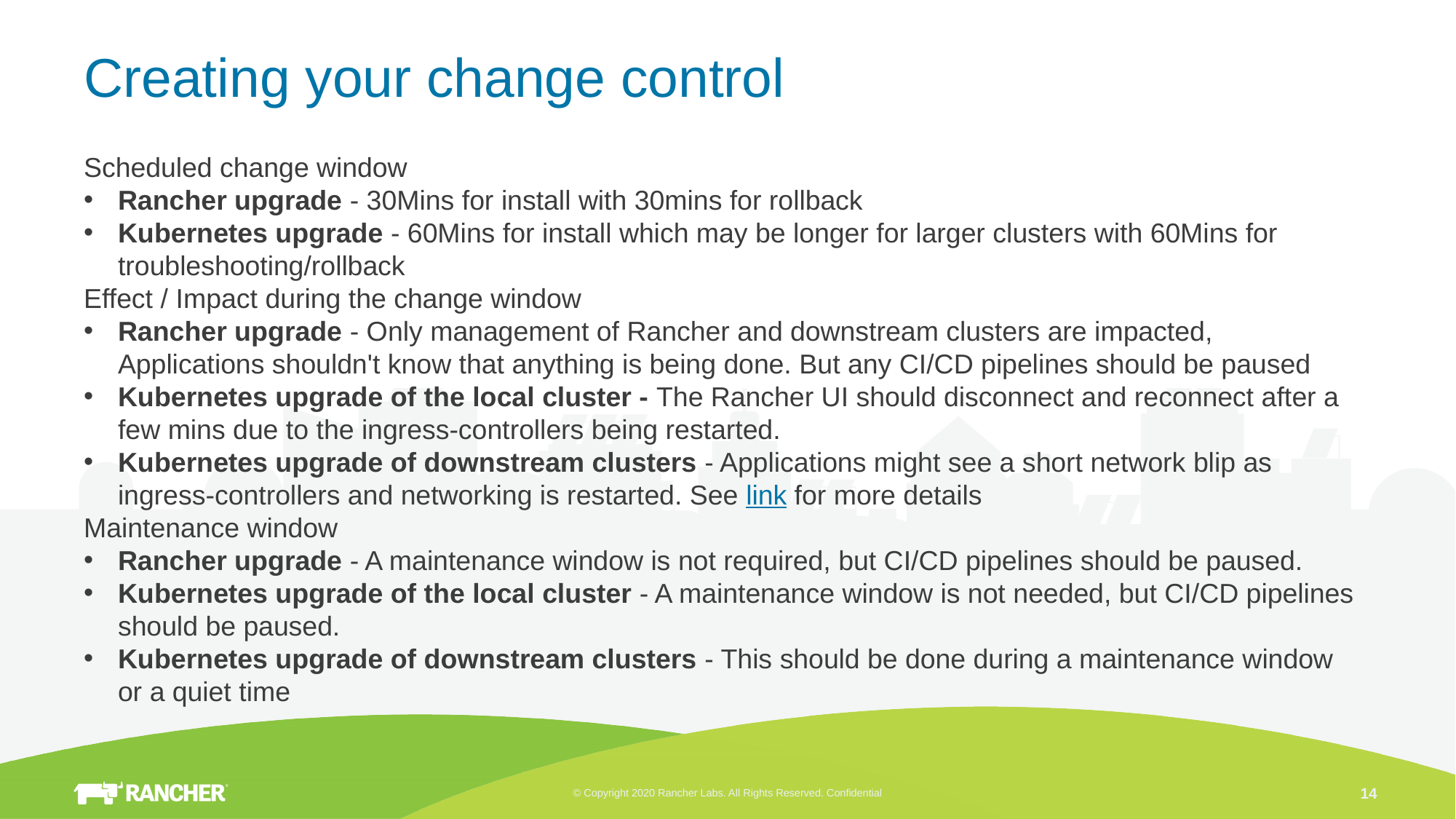

# Creating your change control
Scheduled change window
Rancher upgrade - 30Mins for install with 30mins for rollback
Kubernetes upgrade - 60Mins for install which may be longer for larger clusters with 60Mins for troubleshooting/rollback
Effect / Impact during the change window
Rancher upgrade - Only management of Rancher and downstream clusters are impacted, Applications shouldn't know that anything is being done. But any CI/CD pipelines should be paused
Kubernetes upgrade of the local cluster - The Rancher UI should disconnect and reconnect after a few mins due to the ingress-controllers being restarted.
Kubernetes upgrade of downstream clusters - Applications might see a short network blip as ingress-controllers and networking is restarted. See link for more details
Maintenance window
Rancher upgrade - A maintenance window is not required, but CI/CD pipelines should be paused.
Kubernetes upgrade of the local cluster - A maintenance window is not needed, but CI/CD pipelines should be paused.
Kubernetes upgrade of downstream clusters - This should be done during a maintenance window or a quiet time